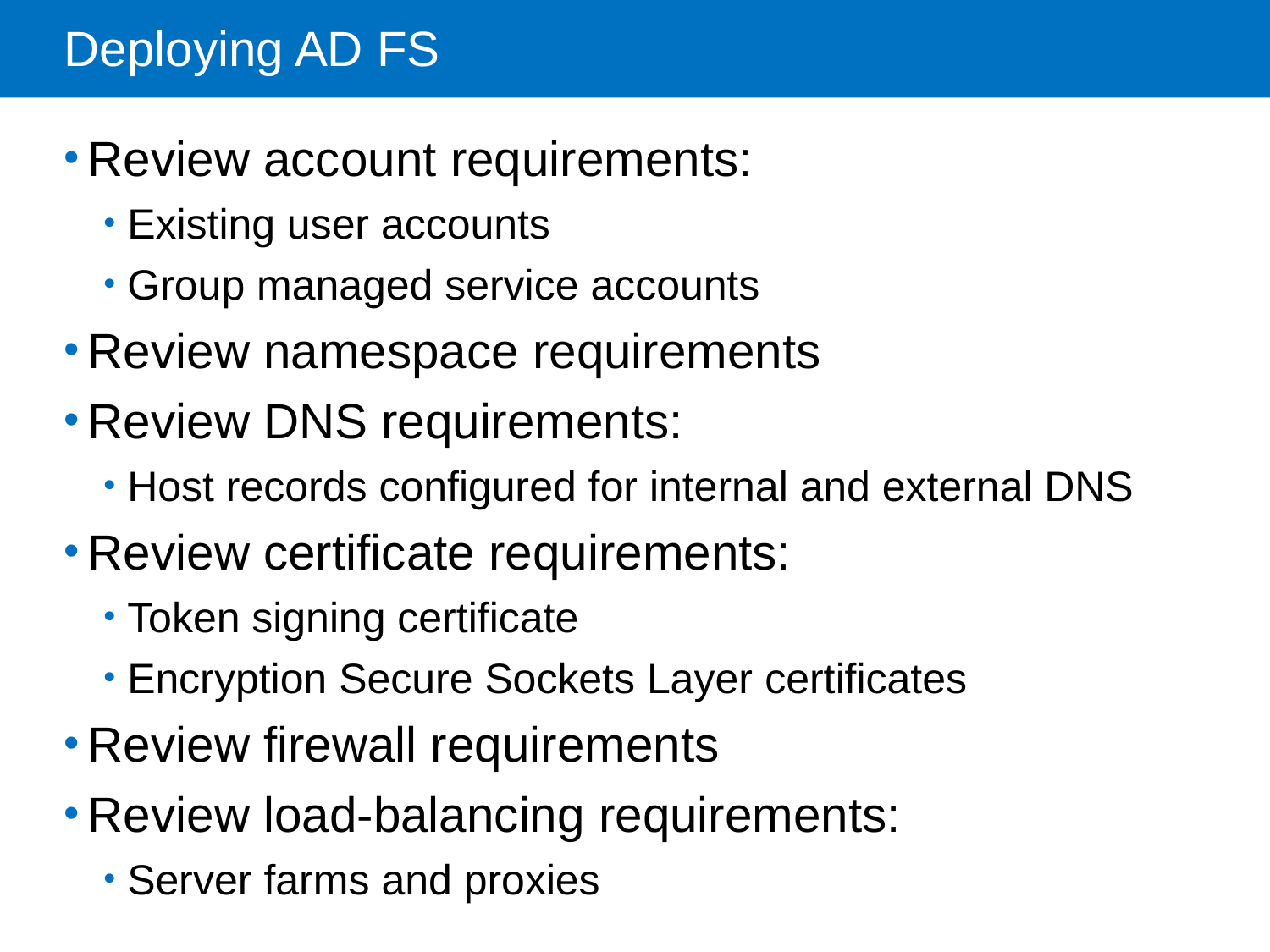

# Deploying AD FS
Review account requirements:
Existing user accounts
Group managed service accounts
Review namespace requirements
Review DNS requirements:
Host records configured for internal and external DNS
Review certificate requirements:
Token signing certificate
Encryption Secure Sockets Layer certificates
Review firewall requirements
Review load-balancing requirements:
Server farms and proxies